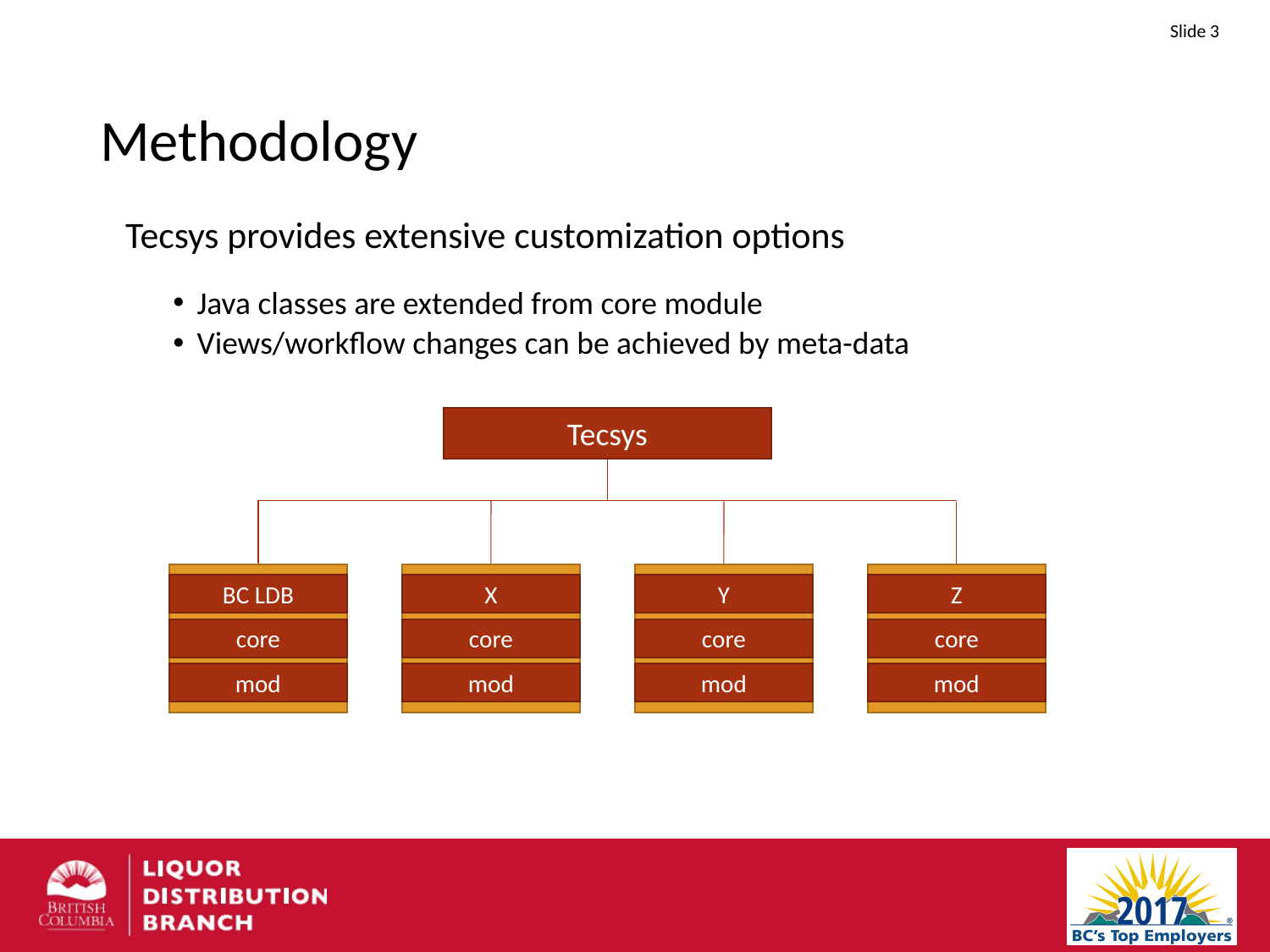

# Methodology
Tecsys provides extensive customization options
Java classes are extended from core module
Views/workflow changes can be achieved by meta-data
Tecsys

BC LDB
core
mod

X
core
mod

Y
core
mod

Z
core
mod